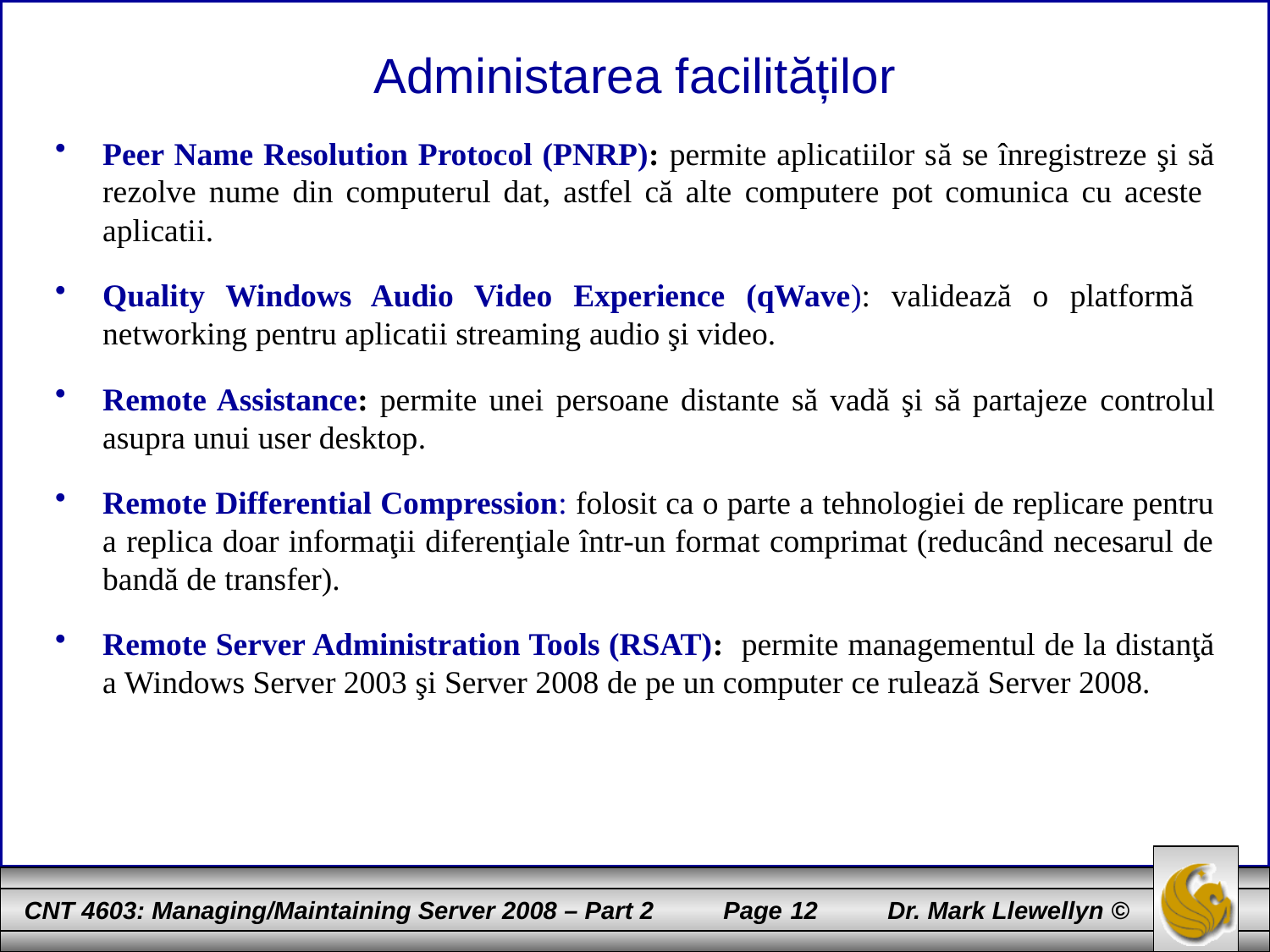

# Administarea facilităților
Peer Name Resolution Protocol (PNRP): permite aplicatiilor să se înregistreze şi să rezolve nume din computerul dat, astfel că alte computere pot comunica cu aceste  aplicatii.
Quality Windows Audio Video Experience (qWave): validează o platformă  networking pentru aplicatii streaming audio şi video.
Remote Assistance: permite unei persoane distante să vadă şi să partajeze controlul asupra unui user desktop.
Remote Differential Compression: folosit ca o parte a tehnologiei de replicare pentru a replica doar informaţii diferenţiale într-un format comprimat (reducând necesarul de bandă de transfer).
Remote Server Administration Tools (RSAT):  permite managementul de la distanţă a Windows Server 2003 şi Server 2008 de pe un computer ce rulează Server 2008.